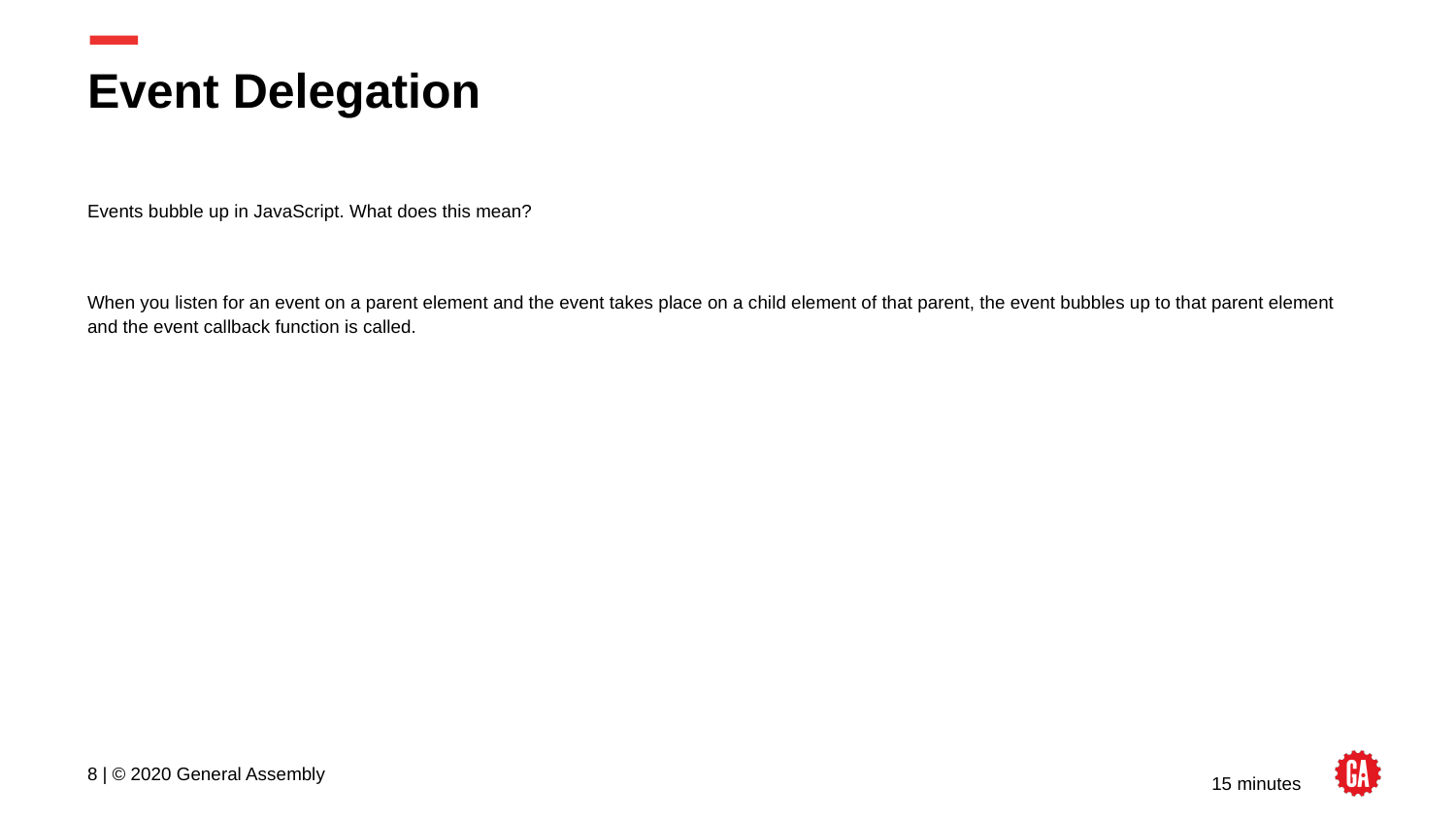

# Event Delegation
Events bubble up in JavaScript. What does this mean?

When you listen for an event on a parent element and the event takes place on a child element of that parent, the event bubbles up to that parent element and the event callback function is called.

8 | © 2020 General Assembly
15 minutes